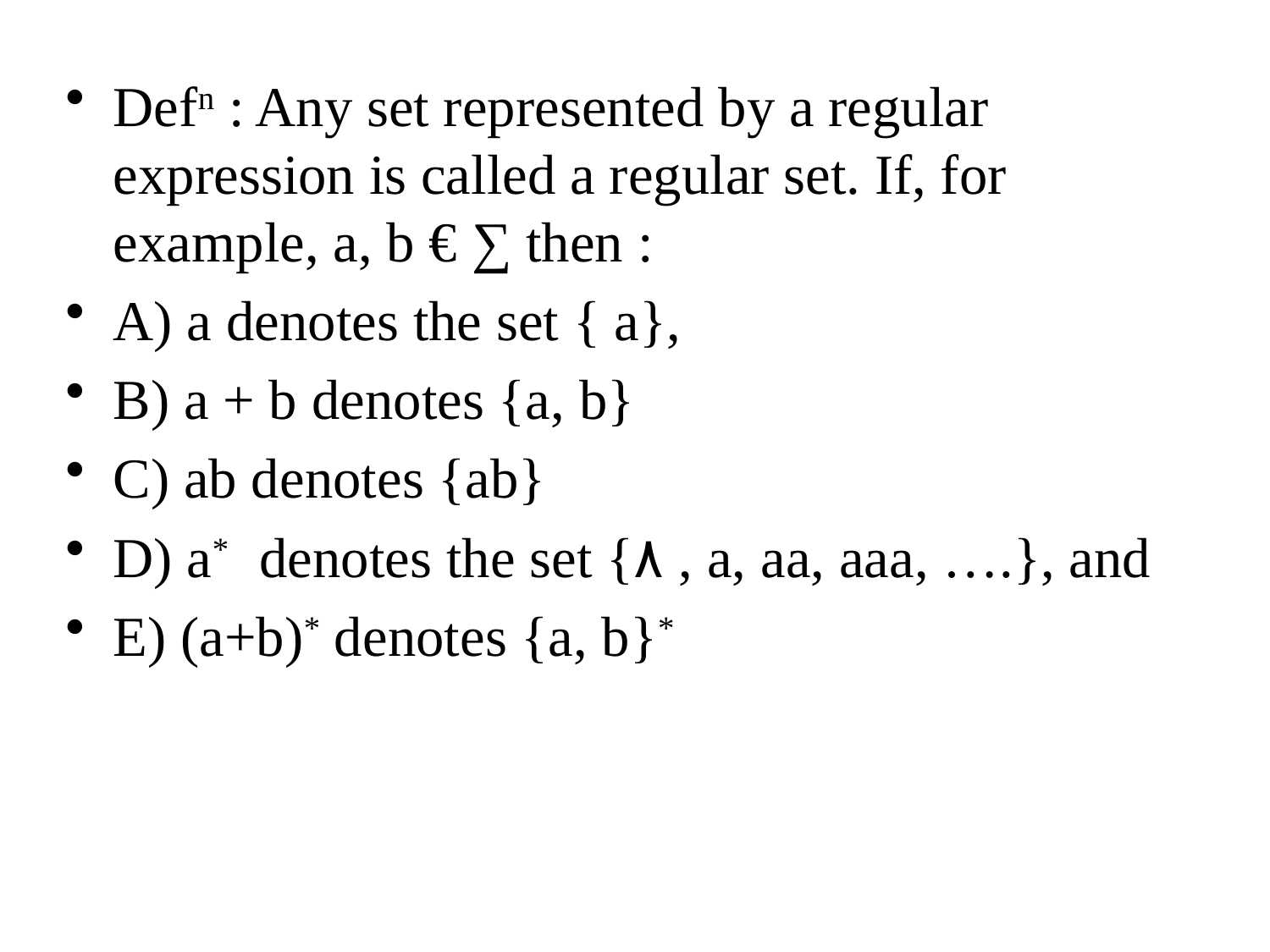

Defn : Any set represented by a regular expression is called a regular set. If, for example, a, b € ∑ then :
A) a denotes the set { a},
B) a + b denotes {a, b}
C) ab denotes {ab}
D) a*   denotes the set {۸ , a, aa, aaa, ….}, and
E) (a+b)* denotes {a, b}*